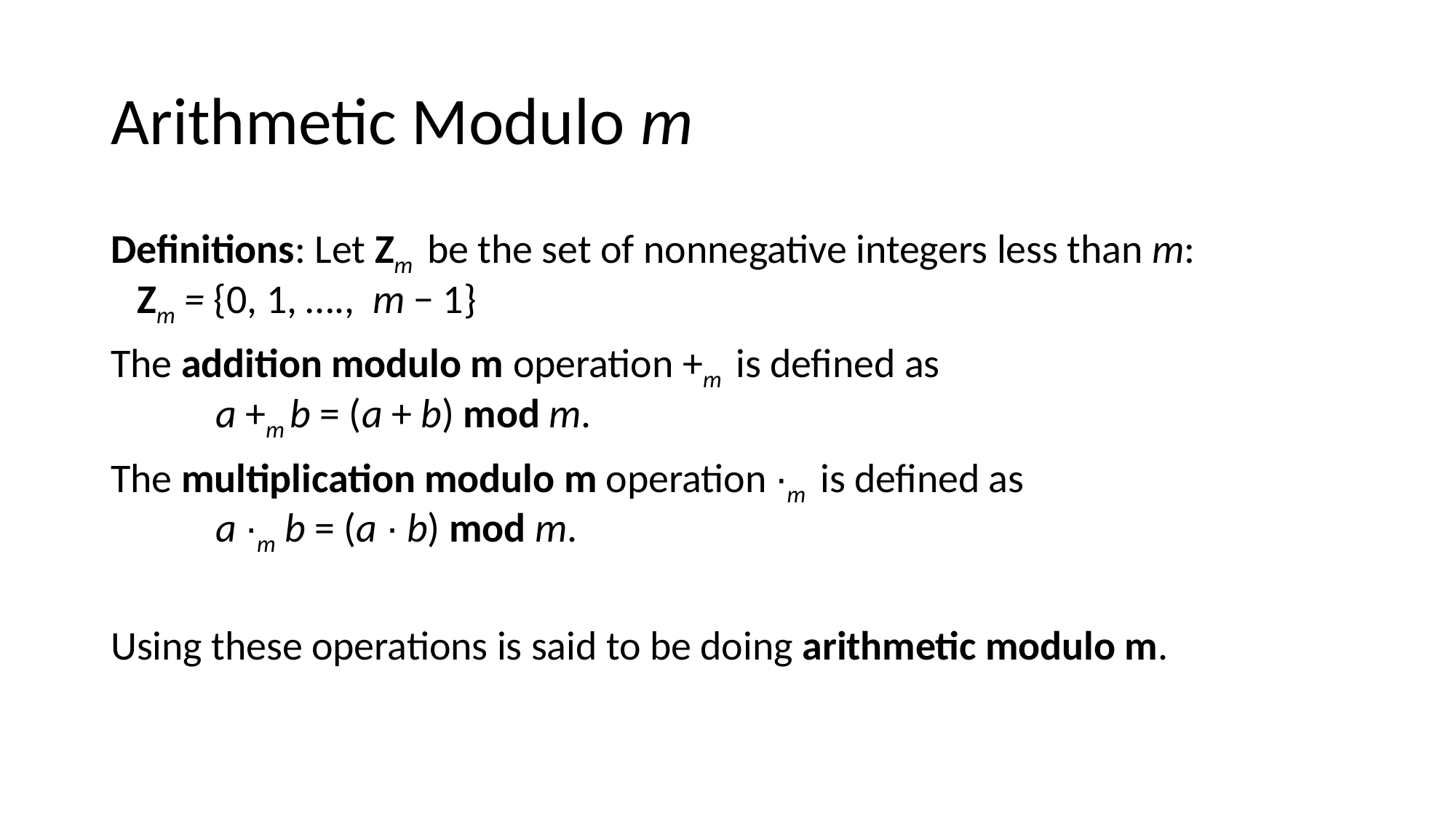

# Arithmetic Modulo m
Definitions: Let Zm  be the set of nonnegative integers less than m:
Zm = {0, 1, ….,  m − 1}
The addition modulo m operation +m  is defined as
	a +m b = (a + b) mod m.
The multiplication modulo m operation ∙m  is defined as
	a ∙m b = (a ∙ b) mod m.

Using these operations is said to be doing arithmetic modulo m.